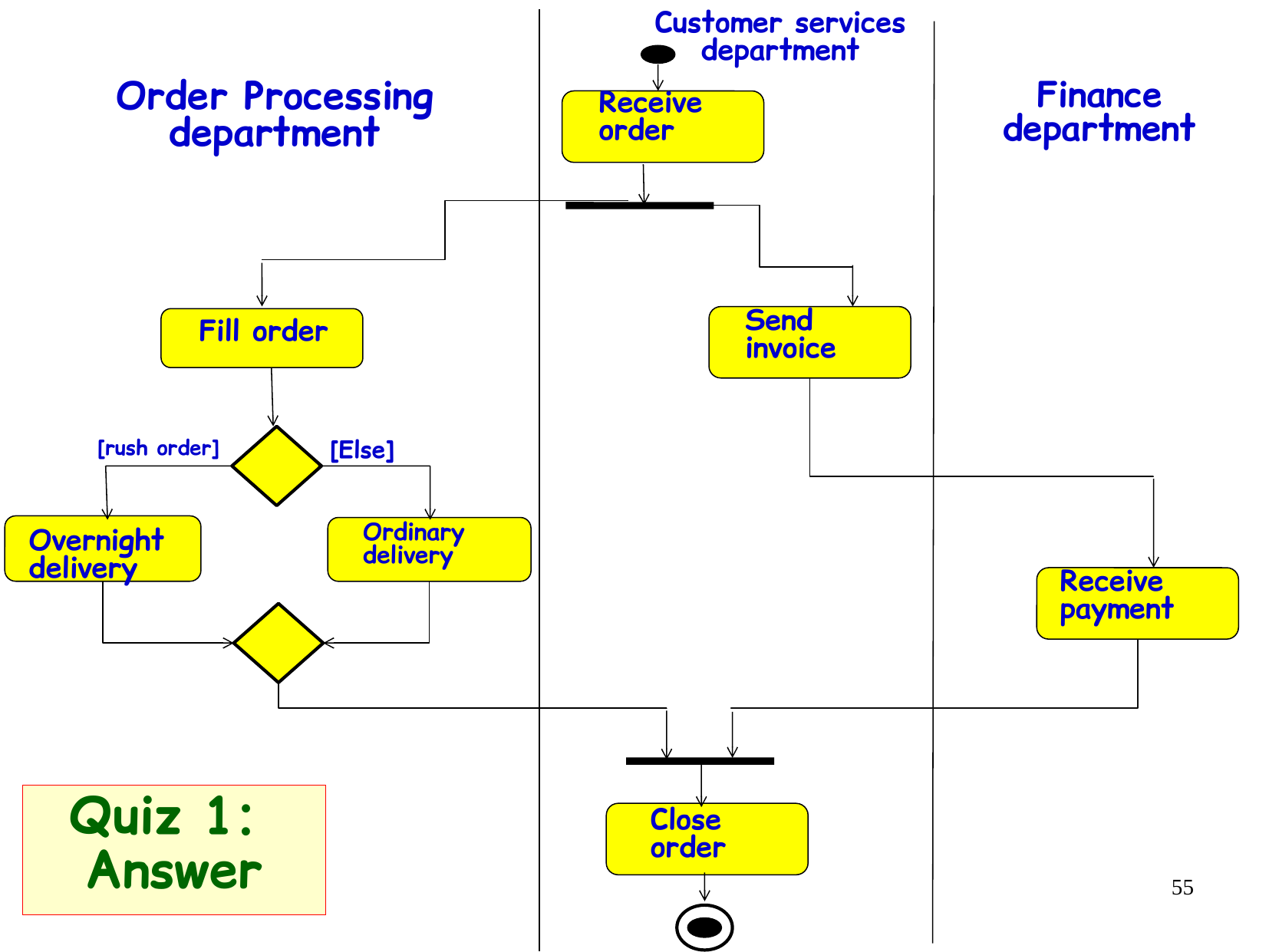

Customer services department

Finance department
Order Processing department
Receive order

Send invoice

Fill order

[Else]
[rush order]

Ordinary delivery

Overnight delivery
Receive payment

Close order

Quiz 1:
Answer